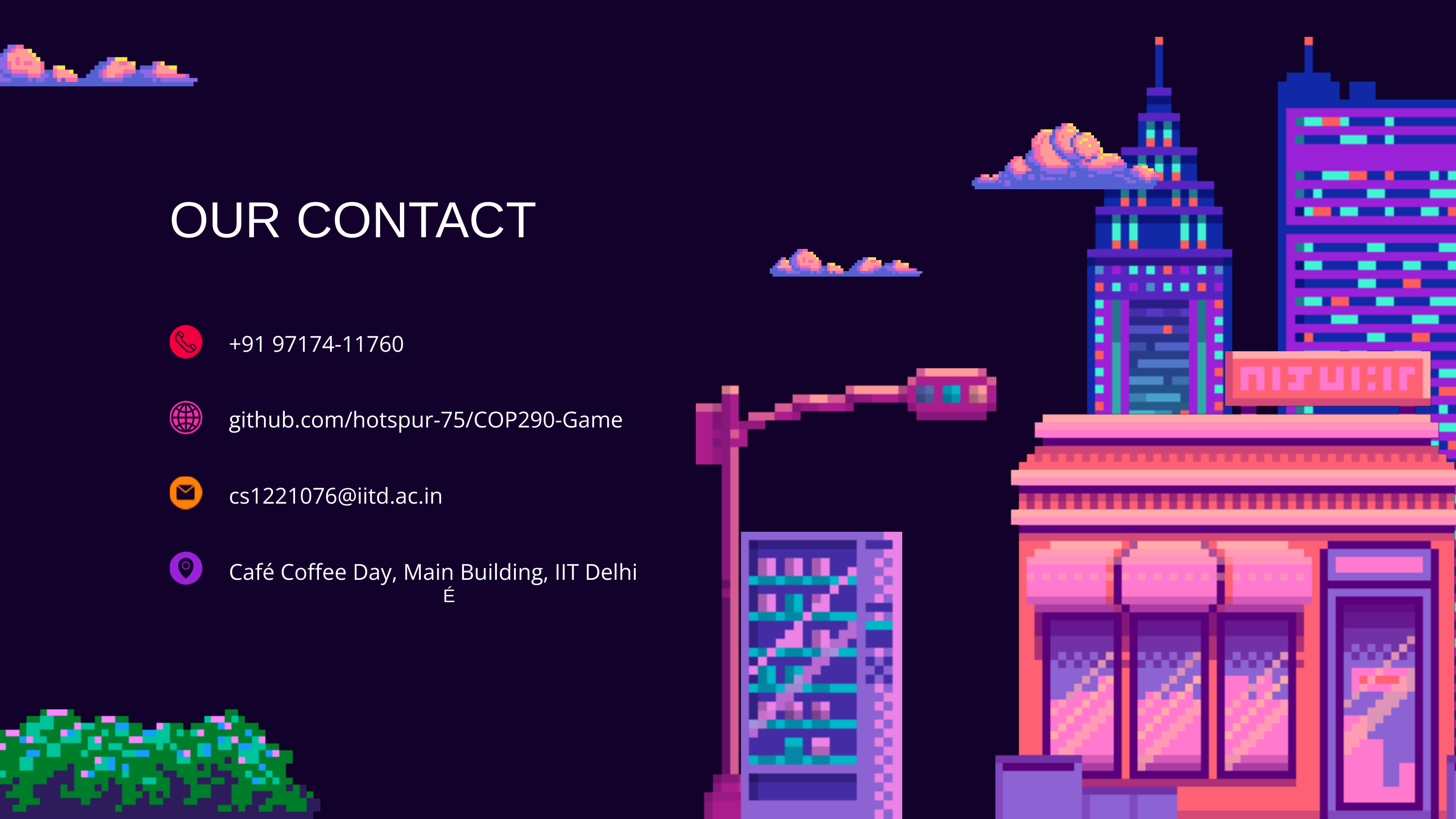

OUR CONTACT

+91 97174-11760

github.com/hotspur-75/COP290-Game

cs1221076@iitd.ac.in

Café Coffee Day, Main Building, IIT Delhi
É